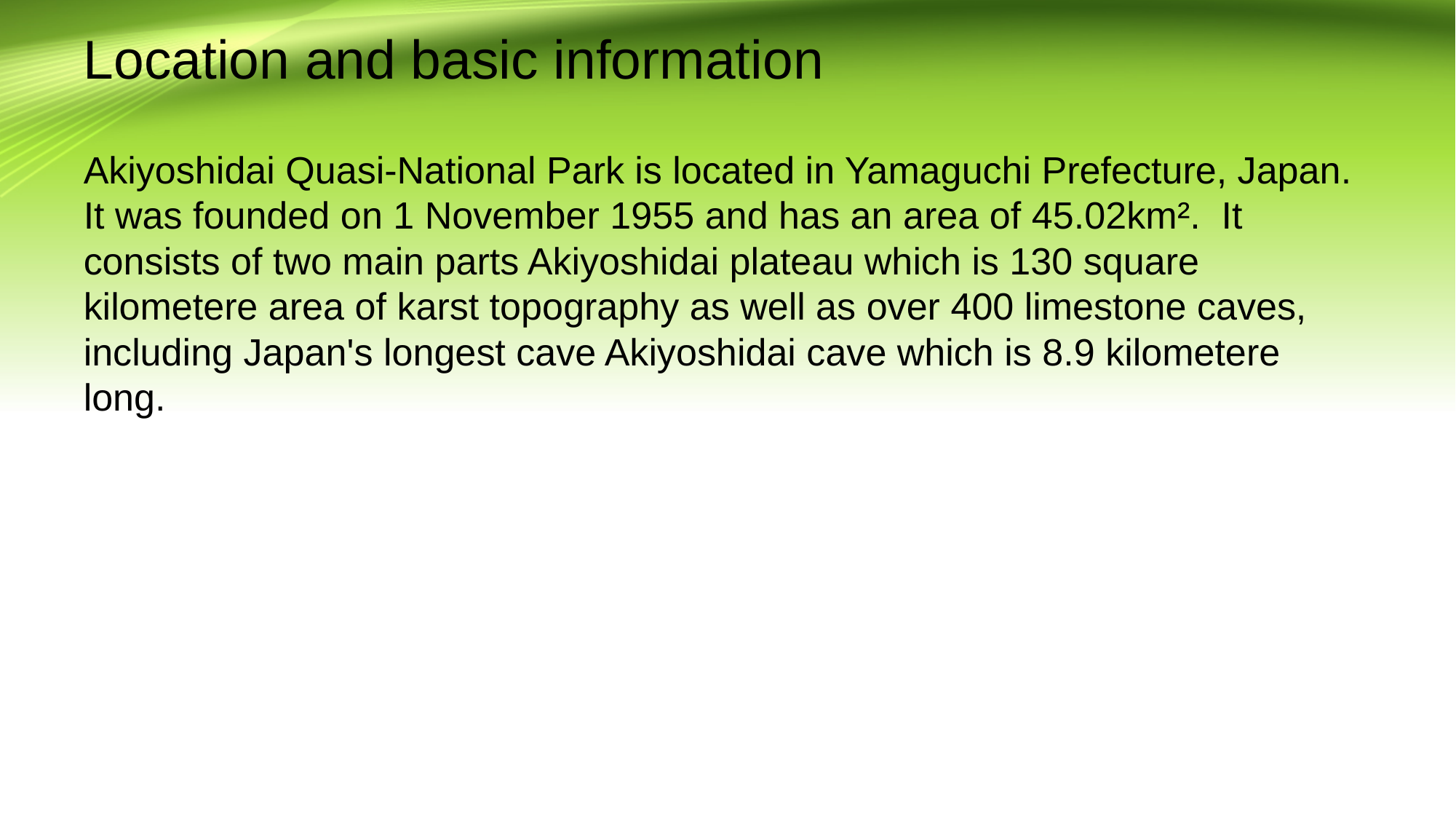

# Location and basic information
Akiyoshidai Quasi-National Park is located in Yamaguchi Prefecture, Japan. It was founded on 1 November 1955 and has an area of 45.02km².  It consists of two main parts Akiyoshidai plateau which is 130 square kilometere area of karst topography as well as over 400 limestone caves, including Japan's longest cave Akiyoshidai cave which is 8.9 kilometere long.